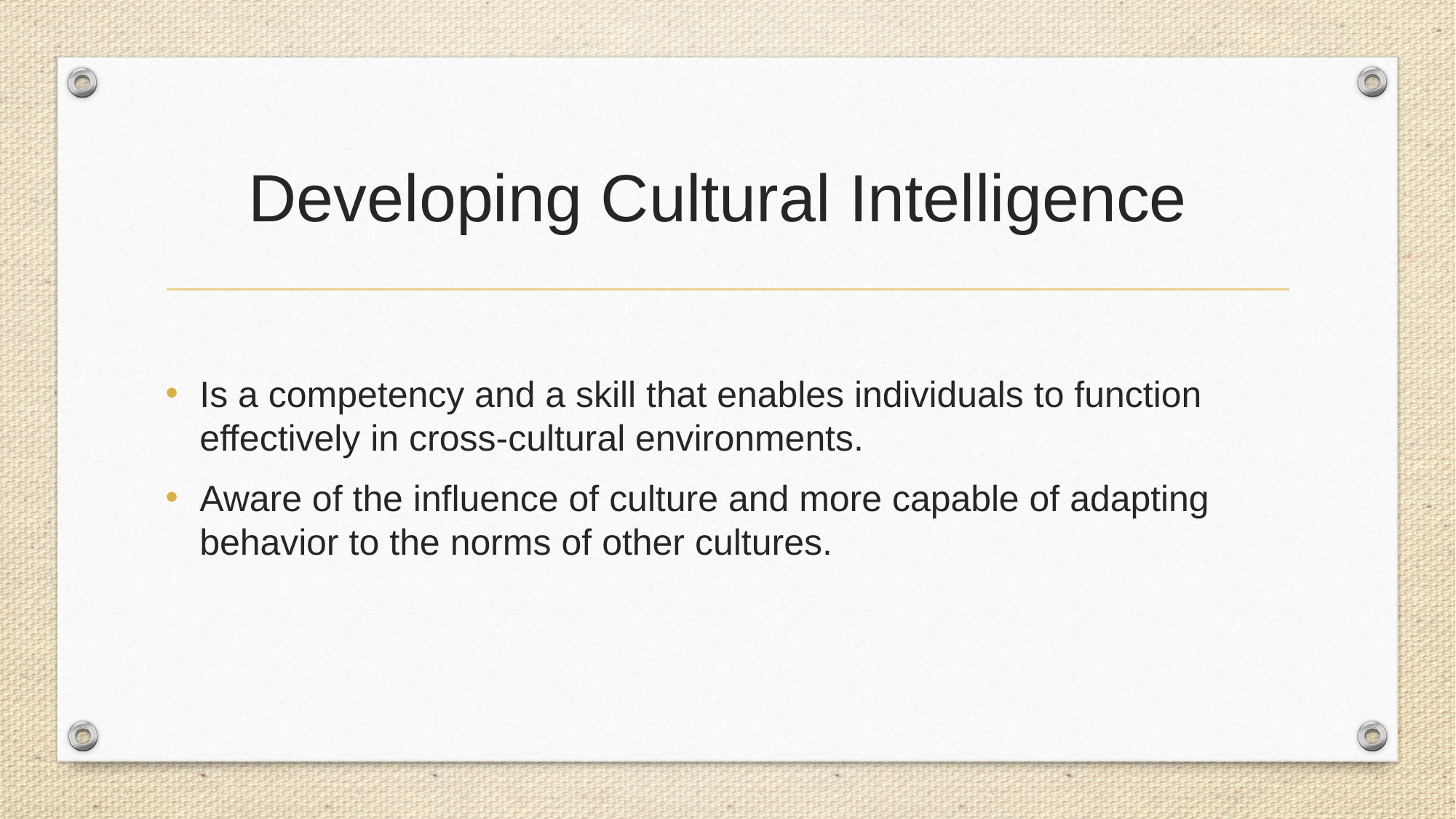

# Developing Cultural Intelligence

Is a competency and a skill that enables individuals to function effectively in cross-cultural environments.
Aware of the influence of culture and more capable of adapting behavior to the norms of other cultures.